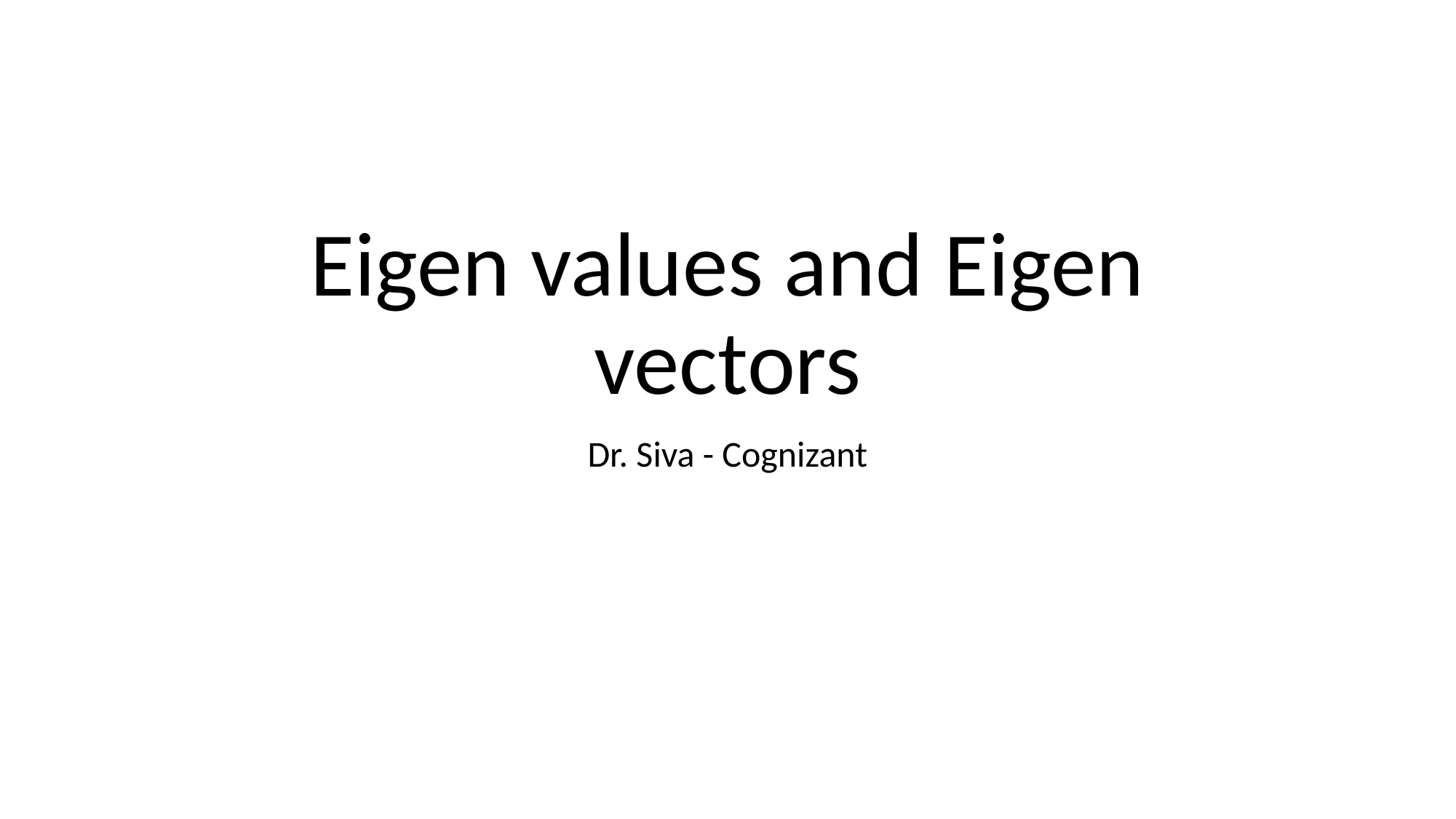

# Eigen values and Eigen vectors
Dr. Siva - Cognizant